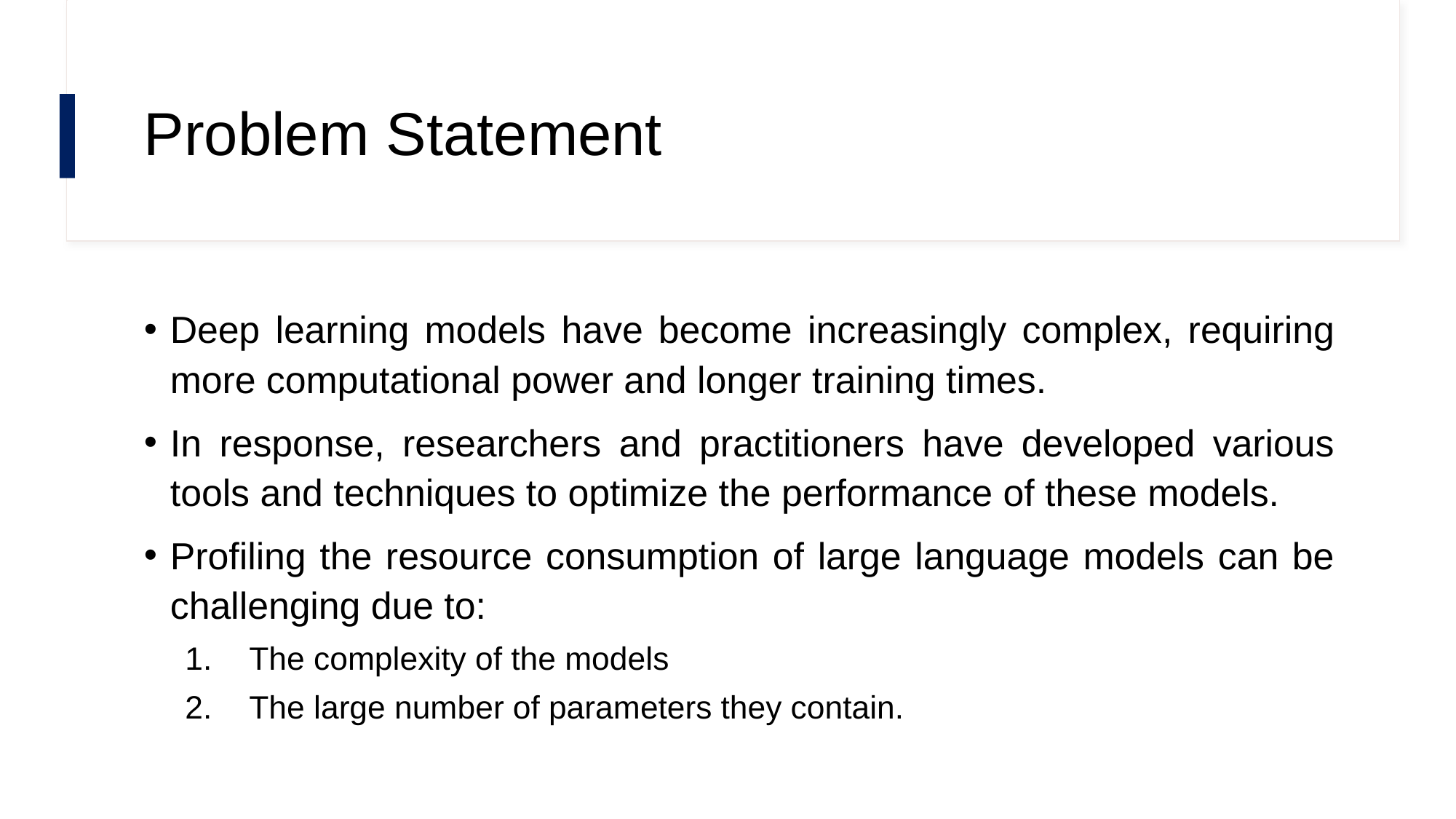

# Problem Statement
Deep learning models have become increasingly complex, requiring more computational power and longer training times.
In response, researchers and practitioners have developed various tools and techniques to optimize the performance of these models.
Profiling the resource consumption of large language models can be challenging due to:
The complexity of the models
The large number of parameters they contain.